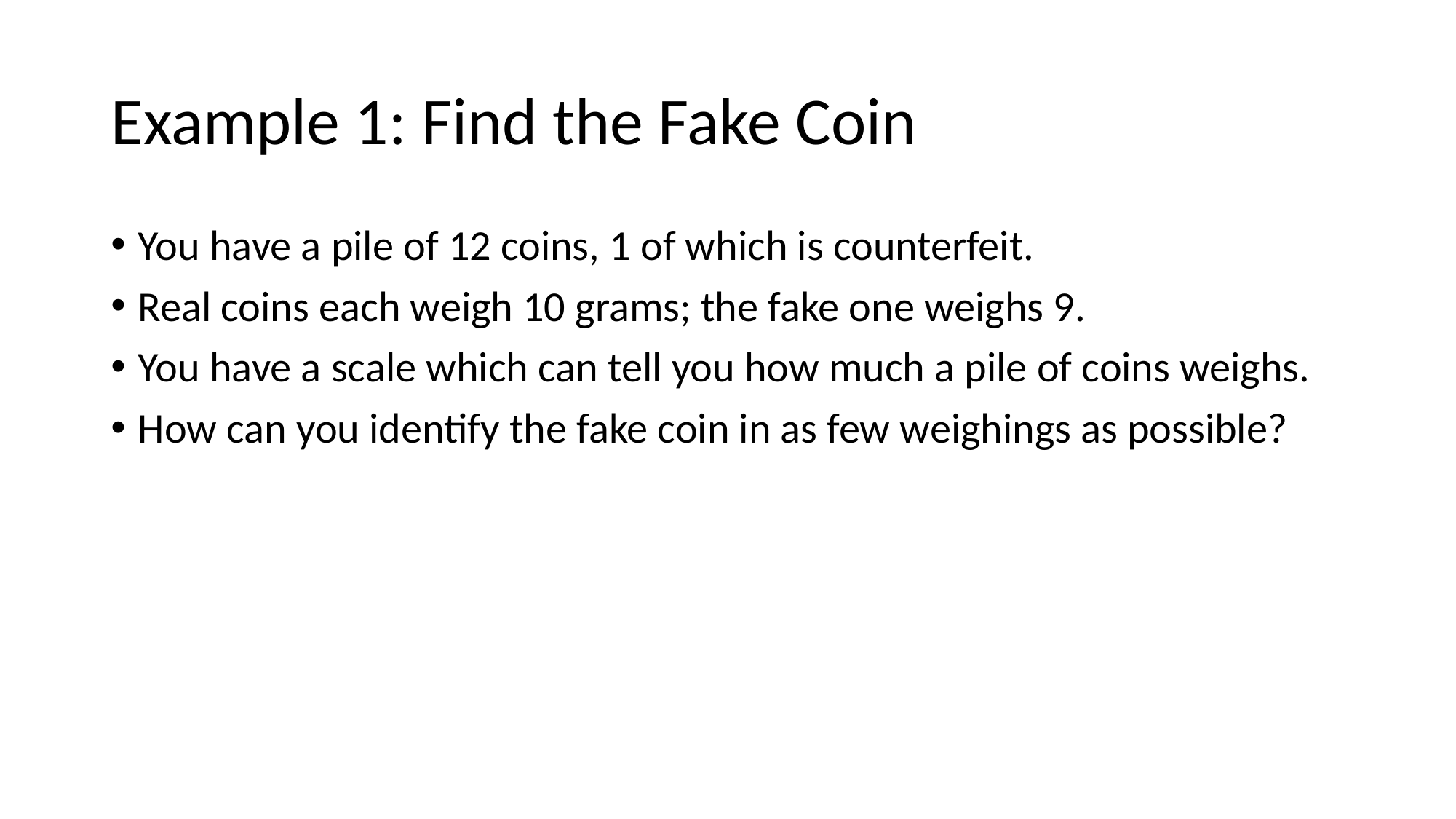

# Example 1: Find the Fake Coin
You have a pile of 12 coins, 1 of which is counterfeit.
Real coins each weigh 10 grams; the fake one weighs 9.
You have a scale which can tell you how much a pile of coins weighs.
How can you identify the fake coin in as few weighings as possible?